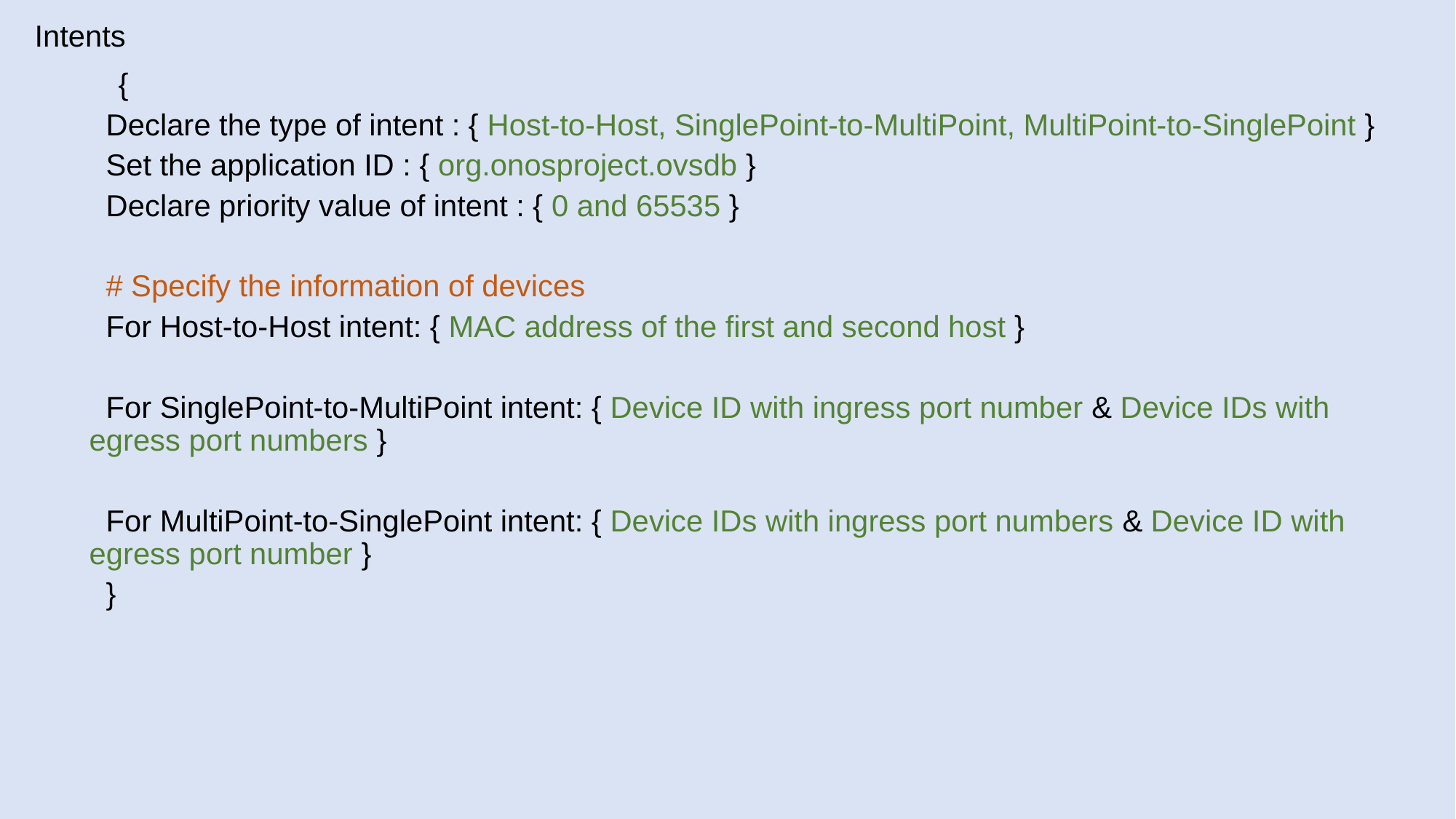

Intents
          {
  Declare the type of intent : { Host-to-Host, SinglePoint-to-MultiPoint, MultiPoint-to-SinglePoint }
  Set the application ID : { org.onosproject.ovsdb }
  Declare priority value of intent : { 0 and 65535 }

  # Specify the information of devices
  For Host-to-Host intent: { MAC address of the first and second host }

  For SinglePoint-to-MultiPoint intent: { Device ID with ingress port number & Device IDs with egress port numbers }

  For MultiPoint-to-SinglePoint intent: { Device IDs with ingress port numbers & Device ID with egress port number }
  }